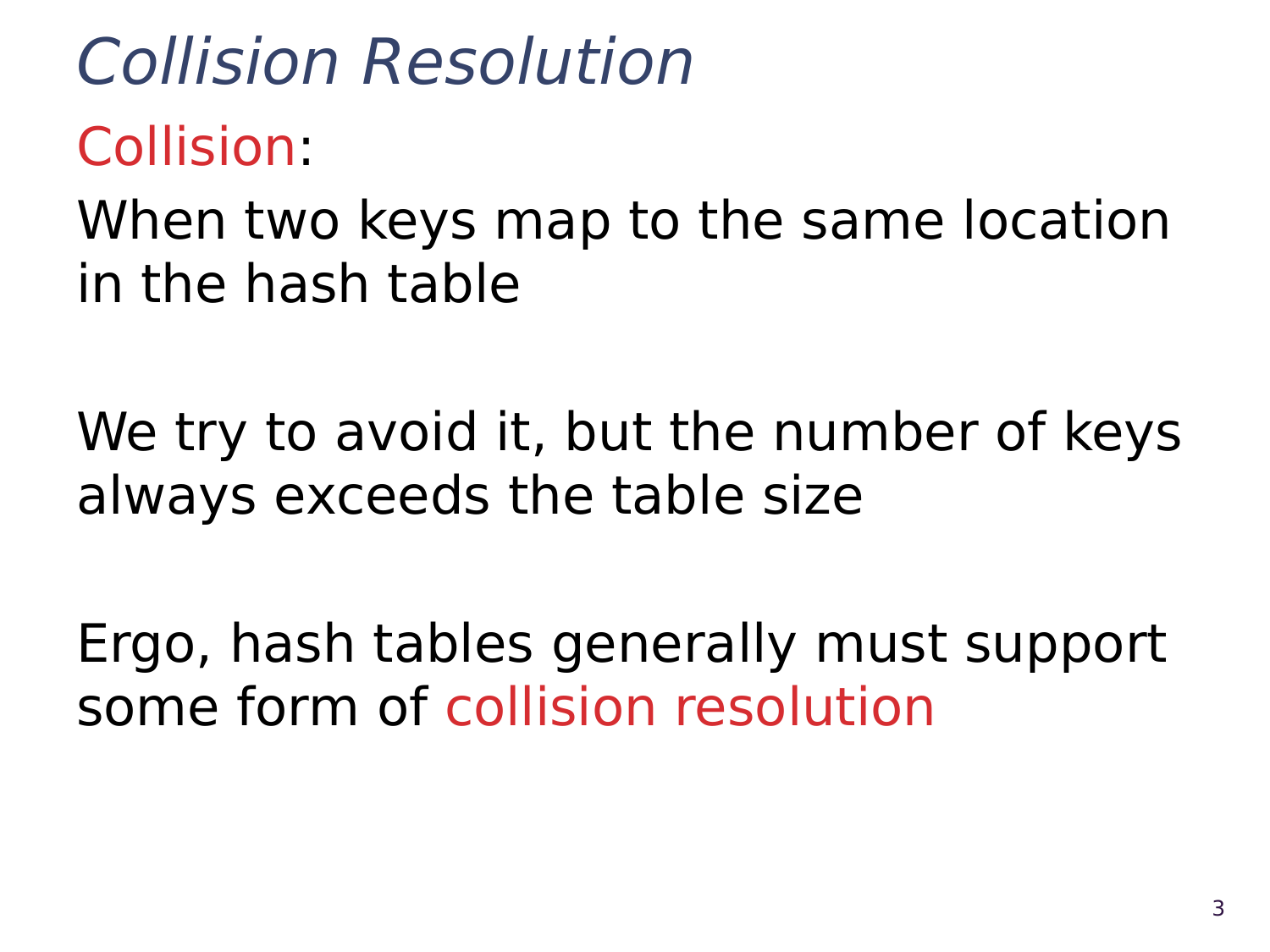

# Collision Resolution
Collision:
When two keys map to the same location in the hash table

We try to avoid it, but the number of keys always exceeds the table size

Ergo, hash tables generally must support some form of collision resolution
3